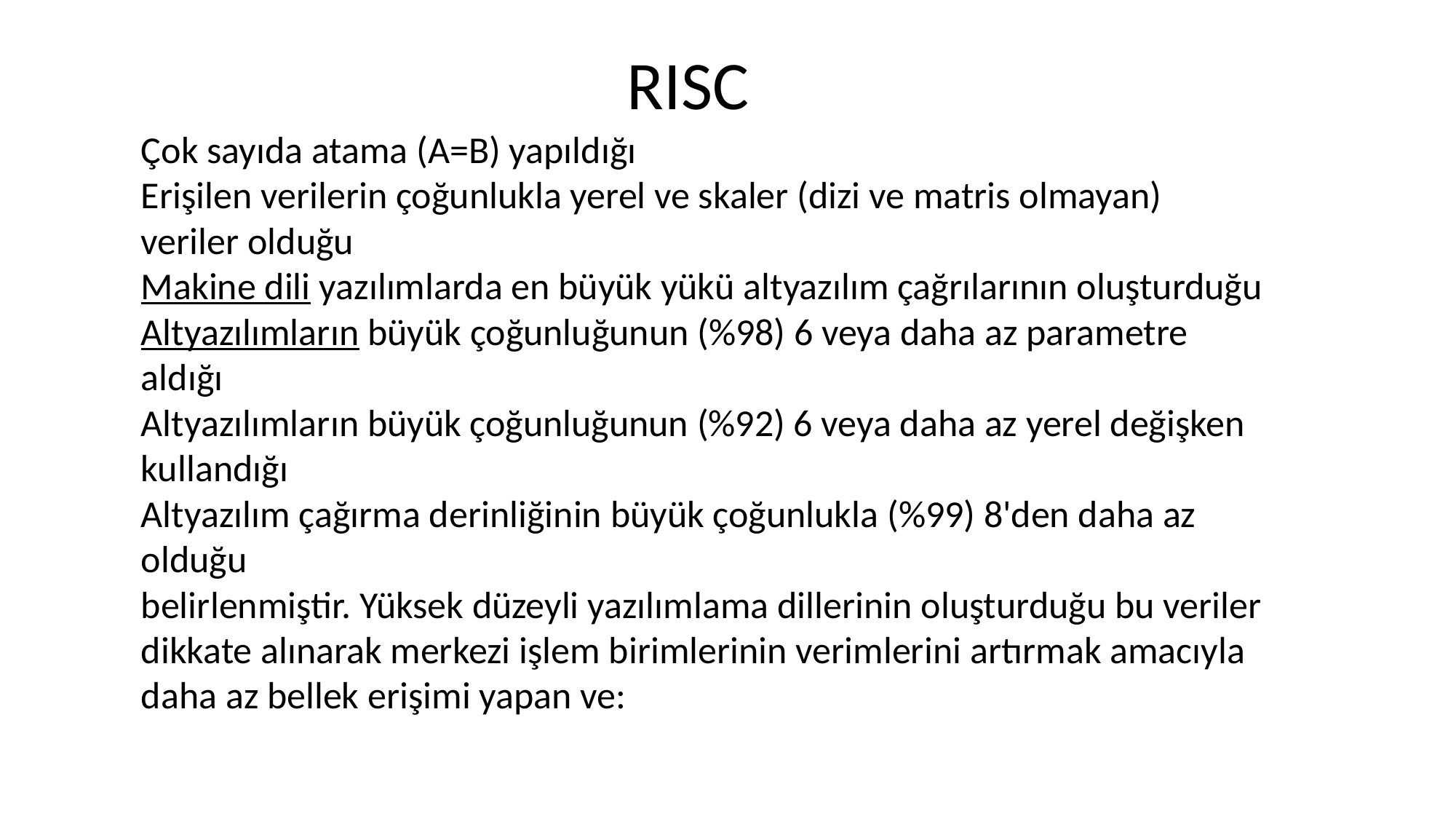

# RISC
Çok sayıda atama (A=B) yapıldığı
Erişilen verilerin çoğunlukla yerel ve skaler (dizi ve matris olmayan) veriler olduğu
Makine dili yazılımlarda en büyük yükü altyazılım çağrılarının oluşturduğu
Altyazılımların büyük çoğunluğunun (%98) 6 veya daha az parametre aldığı
Altyazılımların büyük çoğunluğunun (%92) 6 veya daha az yerel değişken kullandığı
Altyazılım çağırma derinliğinin büyük çoğunlukla (%99) 8'den daha az olduğu
belirlenmiştir. Yüksek düzeyli yazılımlama dillerinin oluşturduğu bu veriler dikkate alınarak merkezi işlem birimlerinin verimlerini artırmak amacıyla daha az bellek erişimi yapan ve: